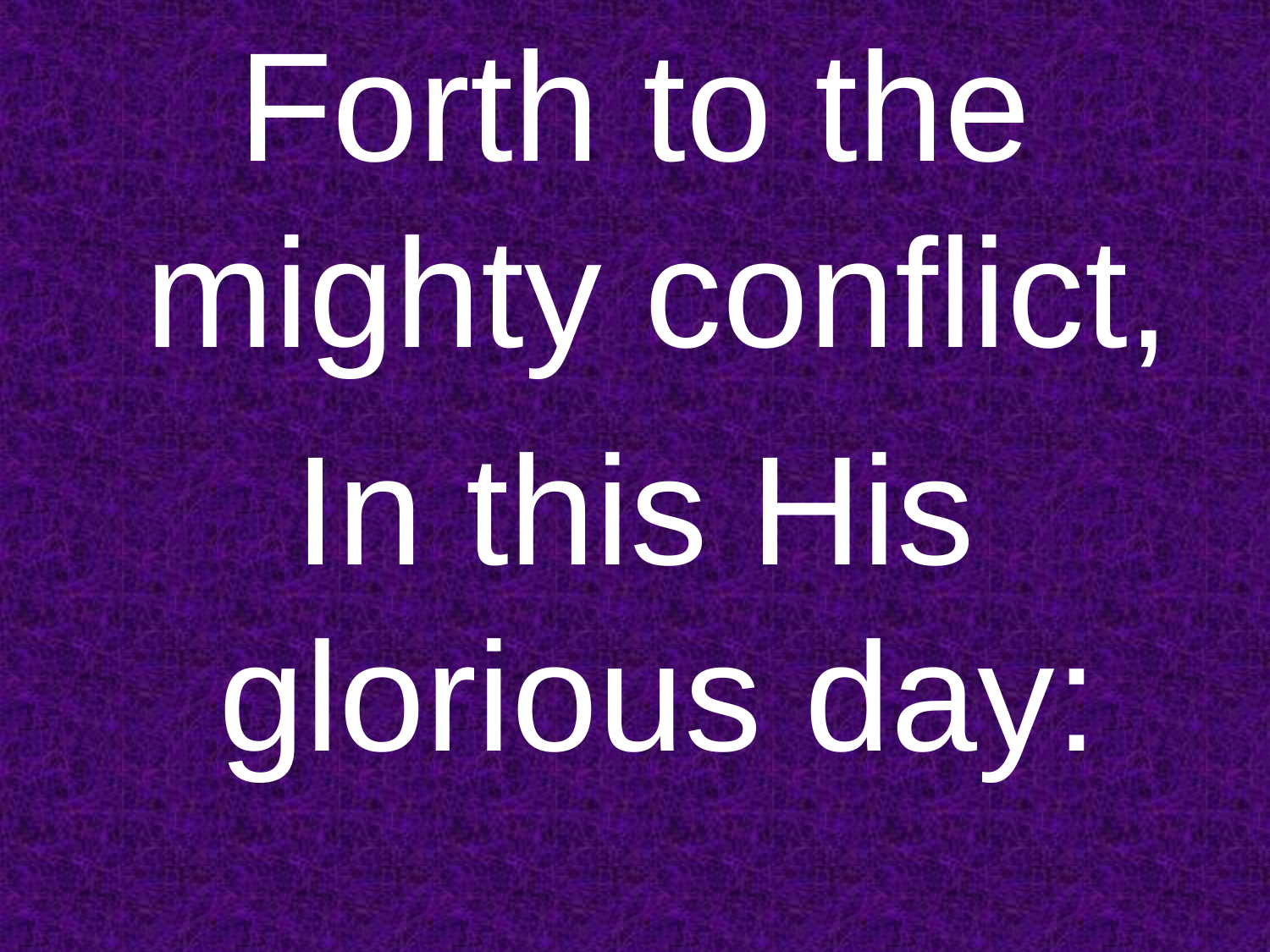

Forth to the mighty conflict,
In this His glorious day: